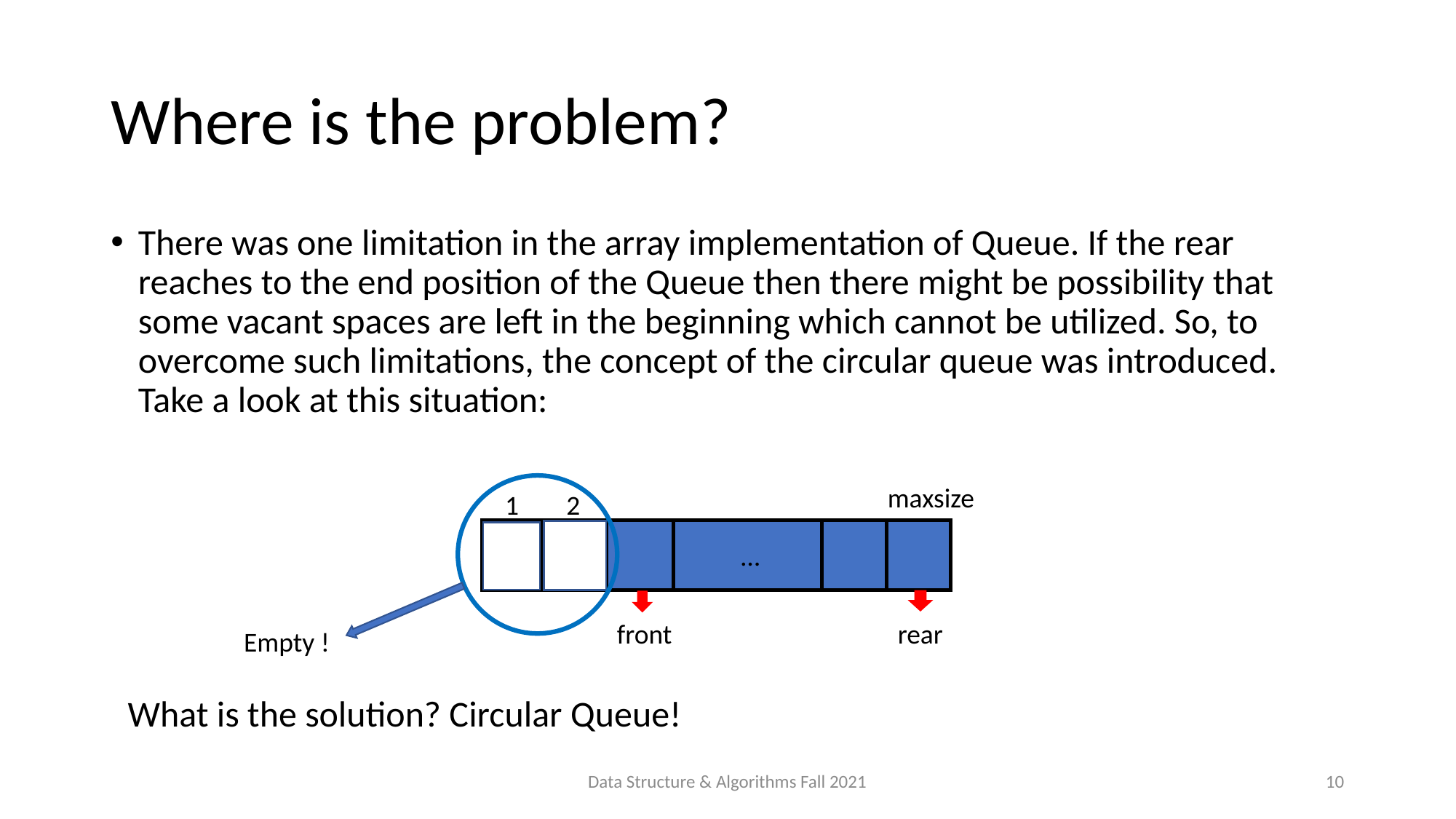

# Where is the problem?
There was one limitation in the array implementation of Queue. If the rear reaches to the end position of the Queue then there might be possibility that some vacant spaces are left in the beginning which cannot be utilized. So, to overcome such limitations, the concept of the circular queue was introduced. Take a look at this situation:

maxsize
1
2
           …

front
rear
Empty !
What is the solution? Circular Queue!
Data Structure & Algorithms Fall 2021
10